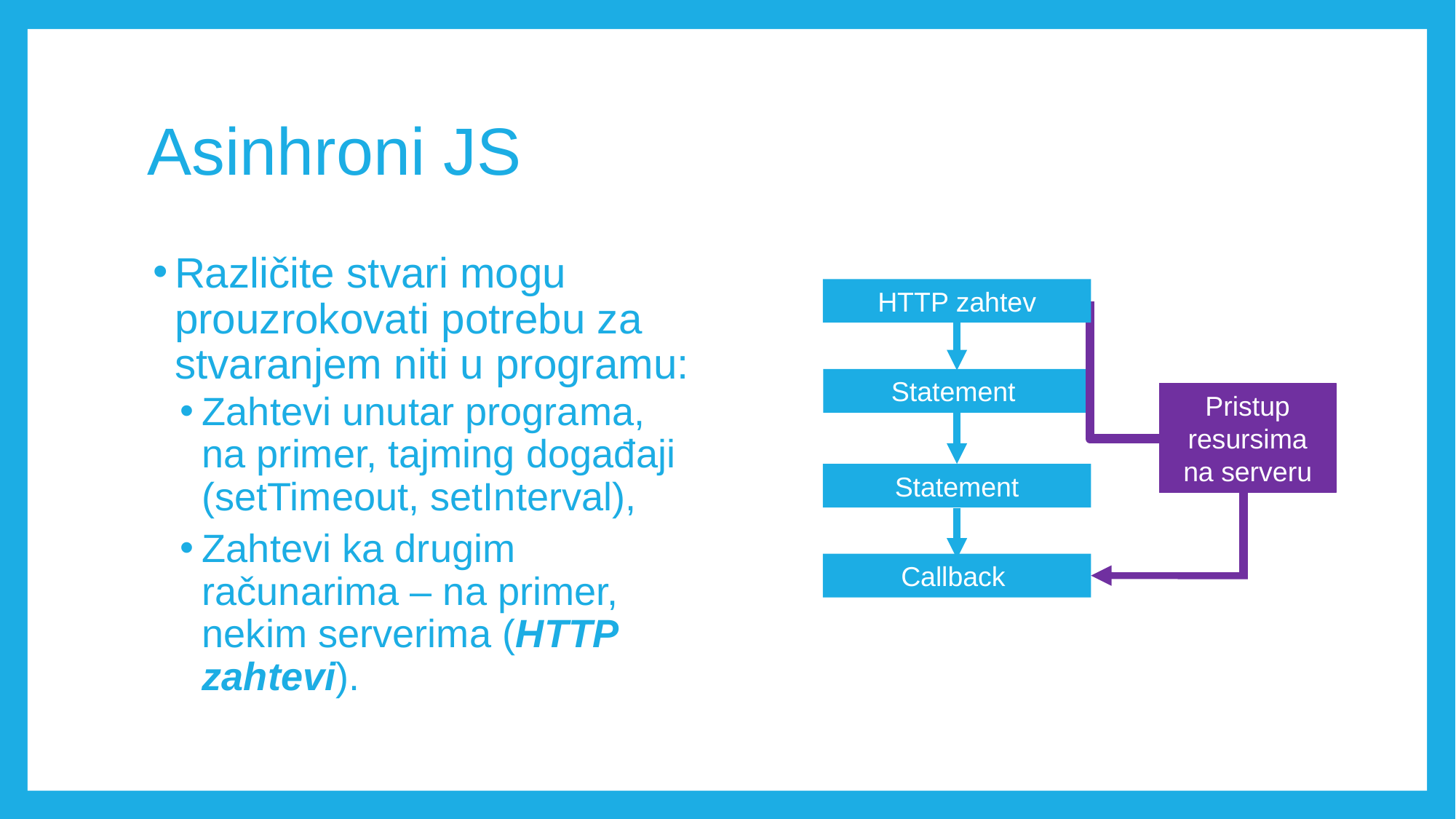

# Asinhroni JS
Različite stvari mogu prouzrokovati potrebu za stvaranjem niti u programu:
Zahtevi unutar programa, na primer, tajming događaji (setTimeout, setInterval),
Zahtevi ka drugim računarima – na primer, nekim serverima (HTTP zahtevi).
HTTP zahtev
Statement
Pristup resursima na serveru
Statement
Callback